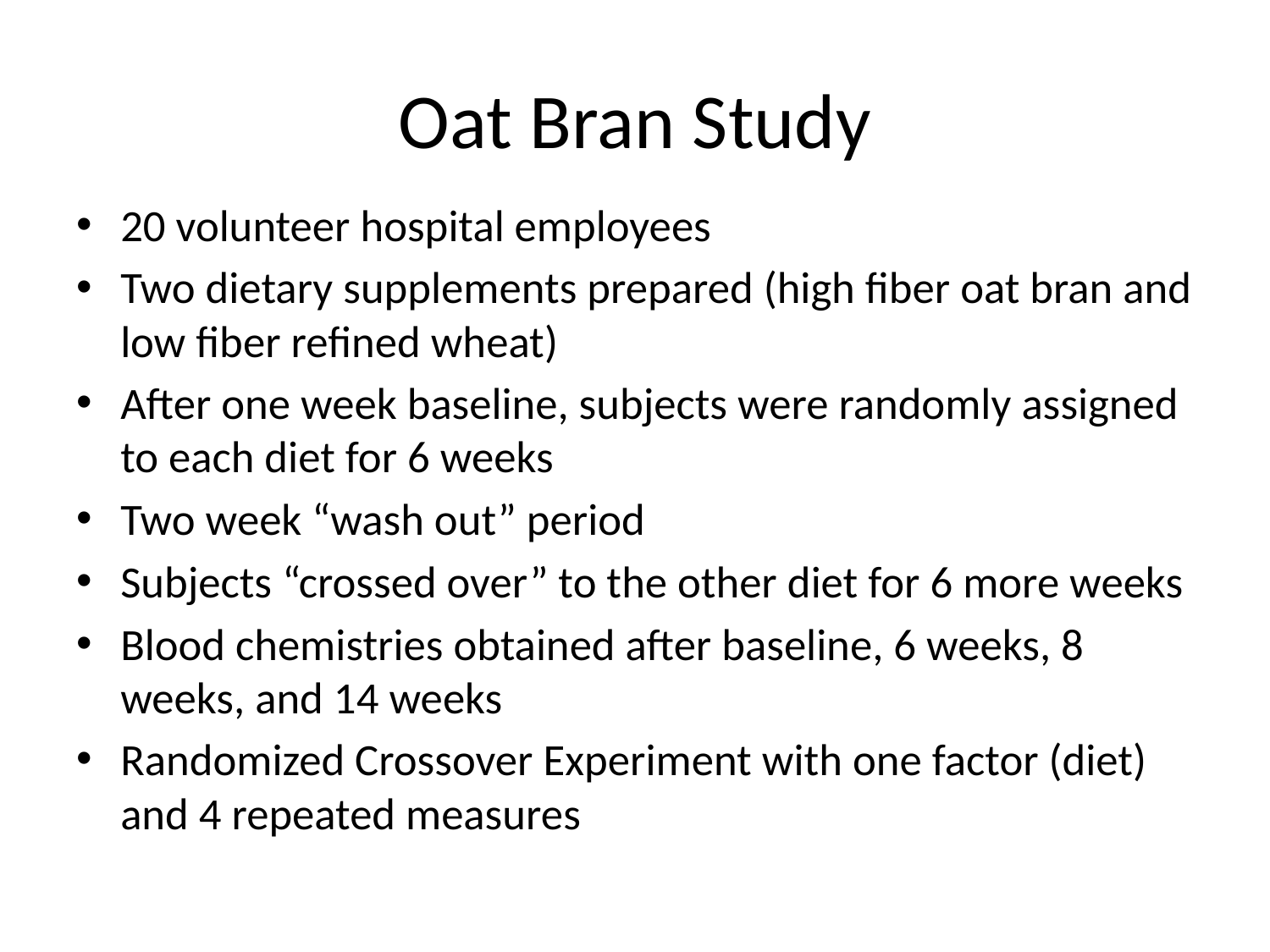

# Oat Bran Study
20 volunteer hospital employees
Two dietary supplements prepared (high fiber oat bran and low fiber refined wheat)
After one week baseline, subjects were randomly assigned to each diet for 6 weeks
Two week “wash out” period
Subjects “crossed over” to the other diet for 6 more weeks
Blood chemistries obtained after baseline, 6 weeks, 8 weeks, and 14 weeks
Randomized Crossover Experiment with one factor (diet) and 4 repeated measures